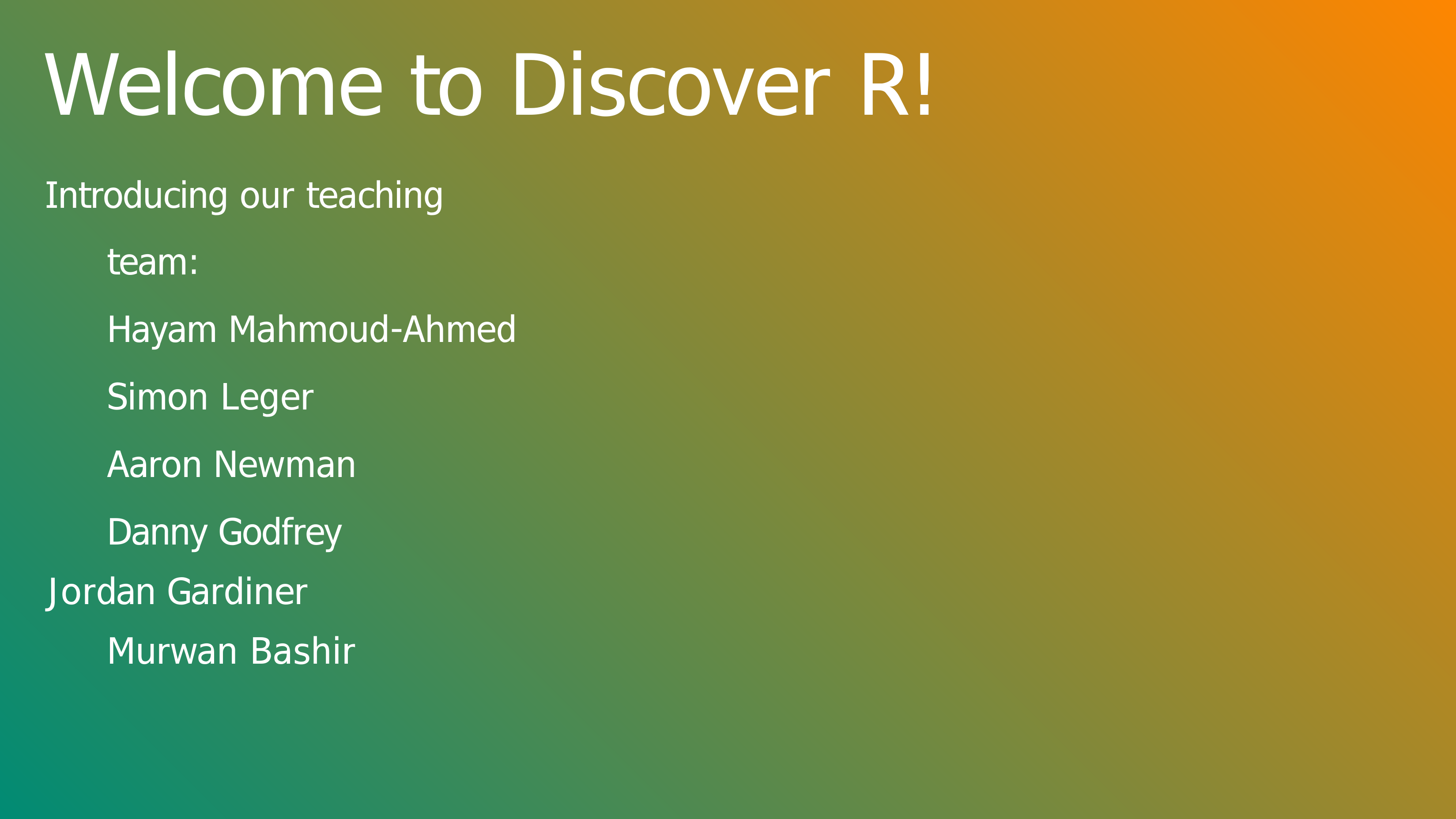

# Welcome to Discover R!
Introducing our teaching team:
	Hayam Mahmoud-Ahmed
	Simon Leger
	Aaron Newman
	Danny Godfrey
Jordan Gardiner  Murwan Bashir